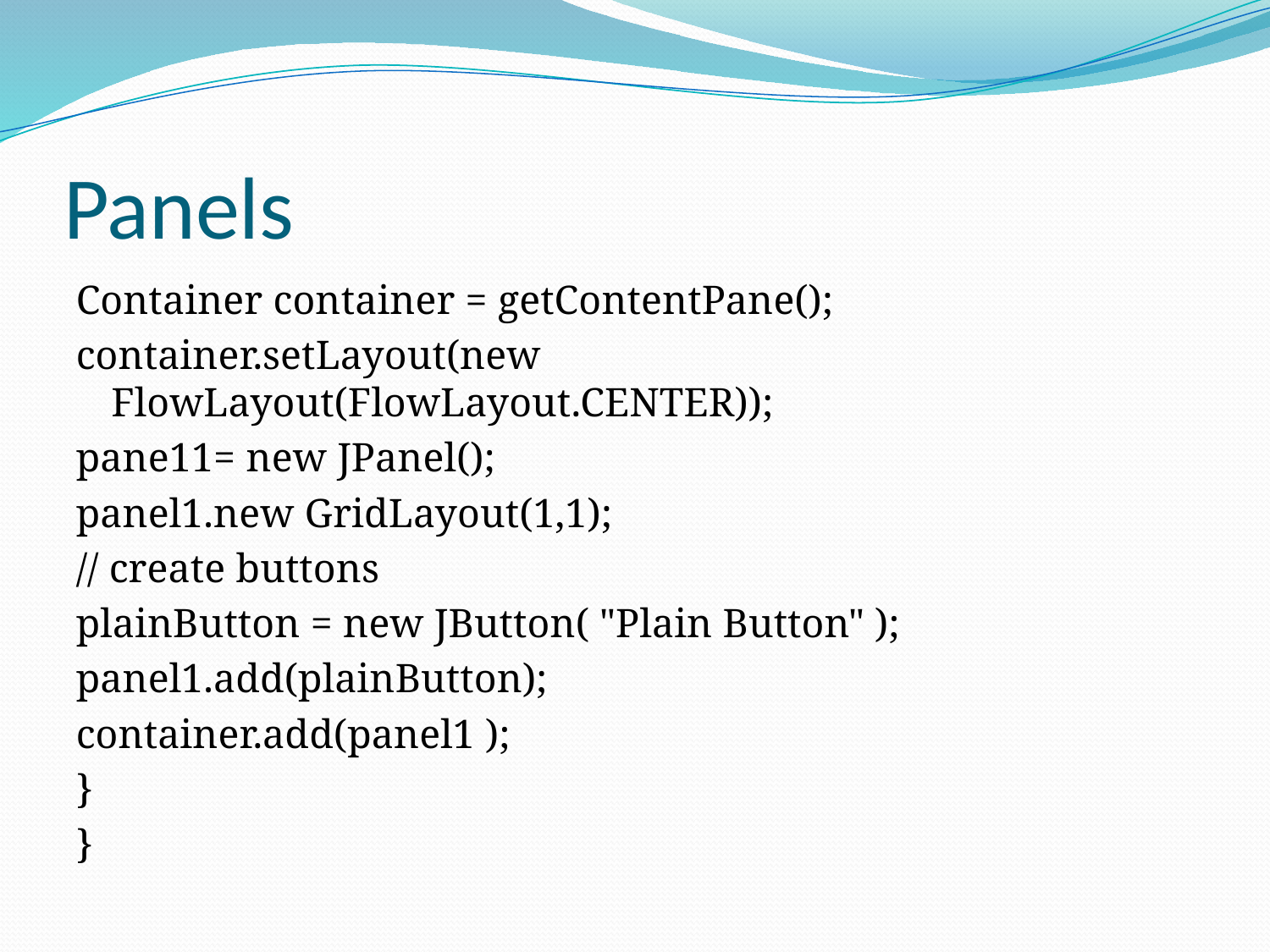

# Panels
Container container = getContentPane();
container.setLayout(new FlowLayout(FlowLayout.CENTER));
pane11= new JPanel();
panel1.new GridLayout(1,1);
// create buttons
plainButton = new JButton( "Plain Button" );
panel1.add(plainButton);
container.add(panel1 );
}
}